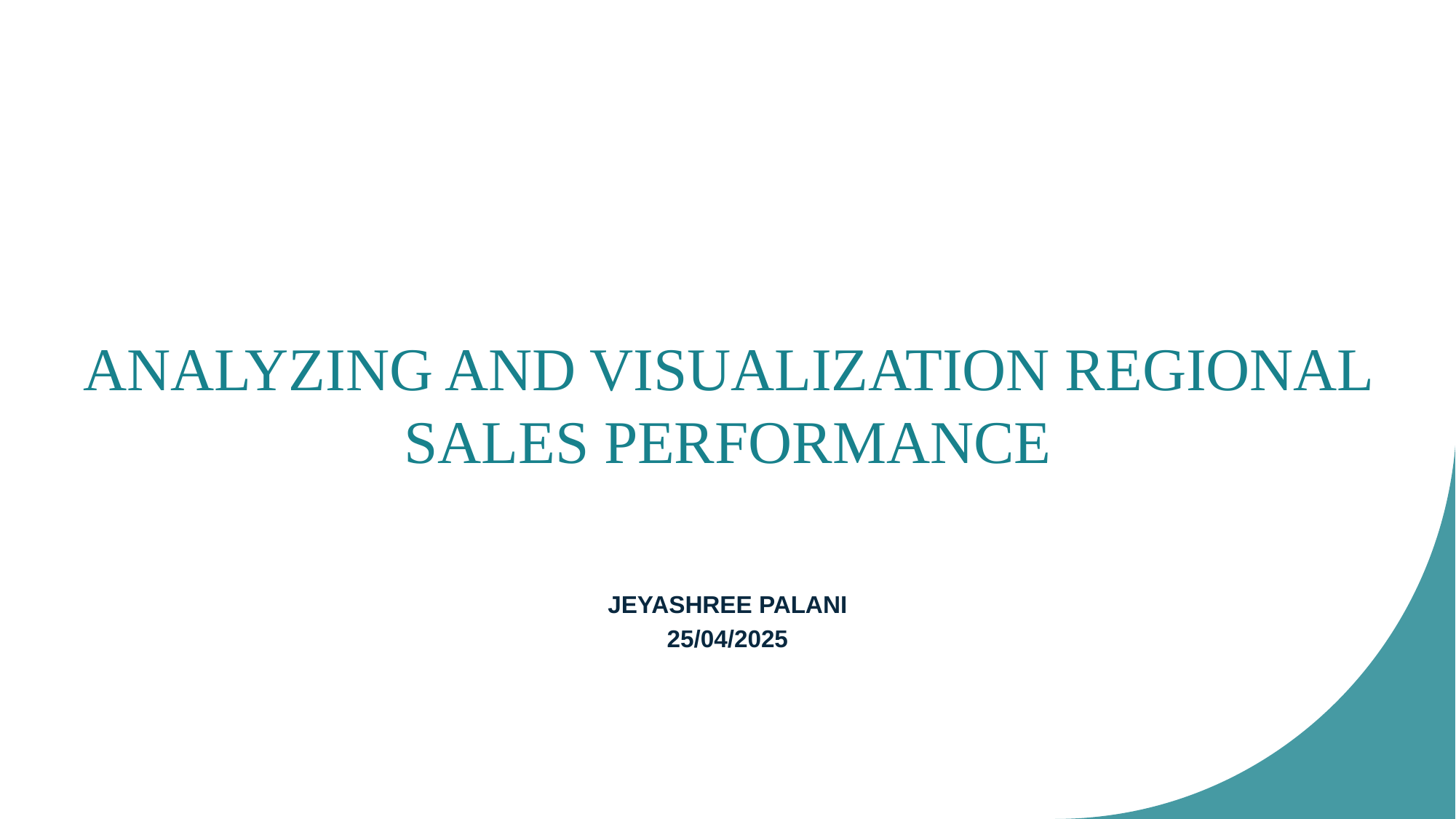

# ANALYZING AND VISUALIZATION REGIONAL SALES PERFORMANCE
JEYASHREE PALANI
25/04/2025